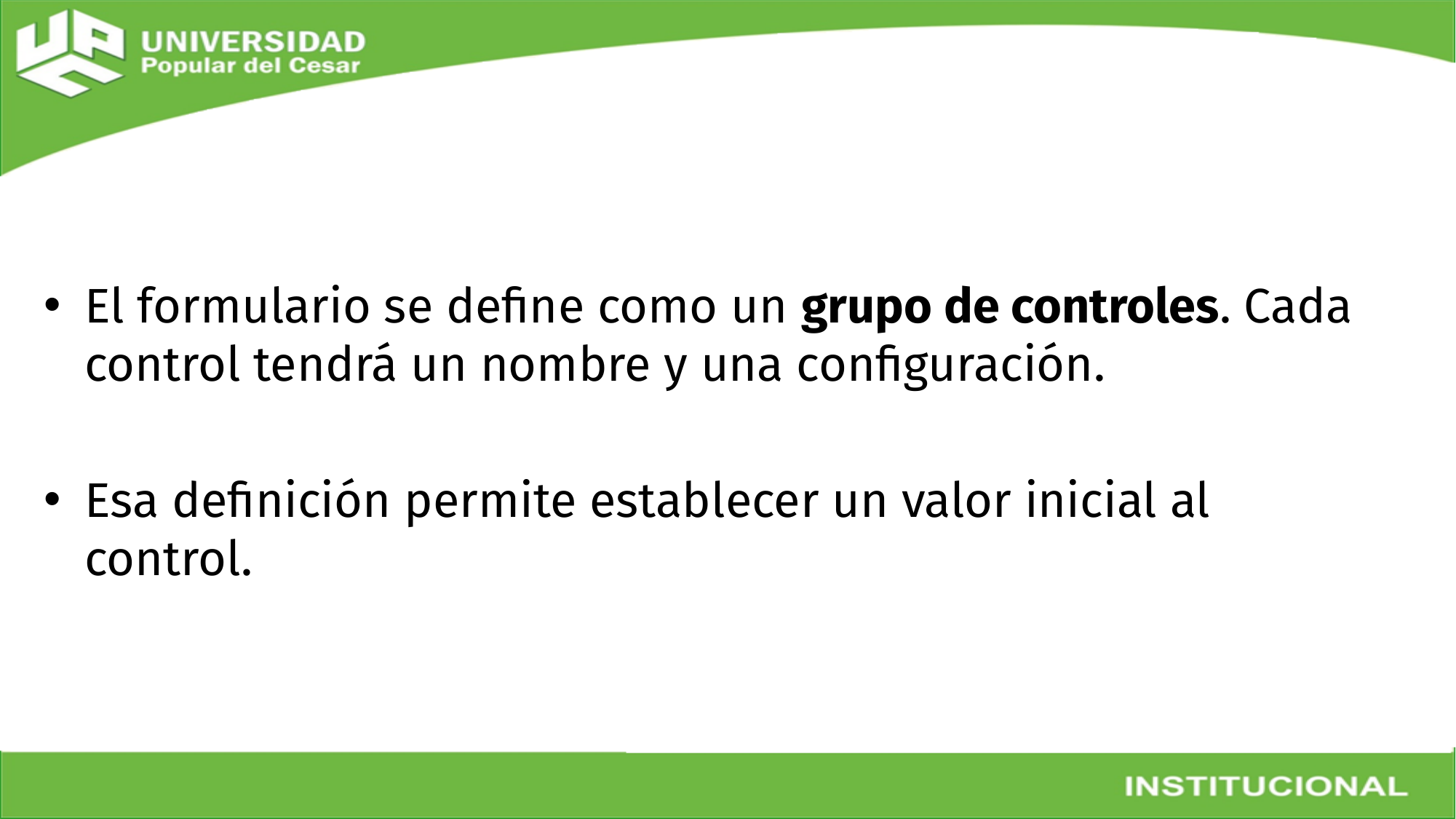

#
El formulario se define como un grupo de controles. Cada control tendrá un nombre y una configuración.

Esa definición permite establecer un valor inicial al control.